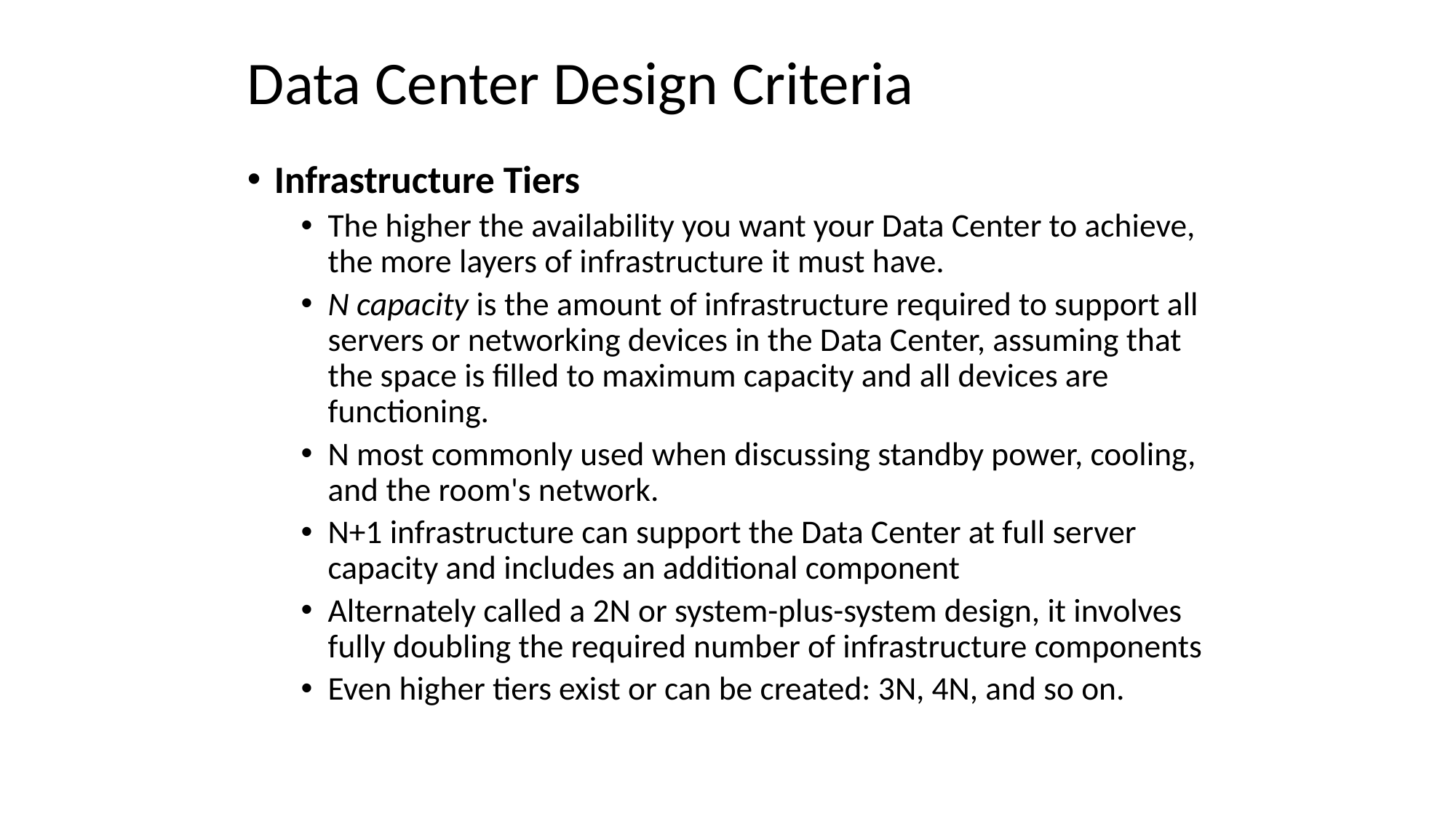

# Data Center Design Criteria
Infrastructure Tiers
The higher the availability you want your Data Center to achieve, the more layers of infrastructure it must have.
N capacity is the amount of infrastructure required to support all servers or networking devices in the Data Center, assuming that the space is filled to maximum capacity and all devices are functioning.
N most commonly used when discussing standby power, cooling, and the room's network.
N+1 infrastructure can support the Data Center at full server capacity and includes an additional component
Alternately called a 2N or system-plus-system design, it involves fully doubling the required number of infrastructure components
Even higher tiers exist or can be created: 3N, 4N, and so on.